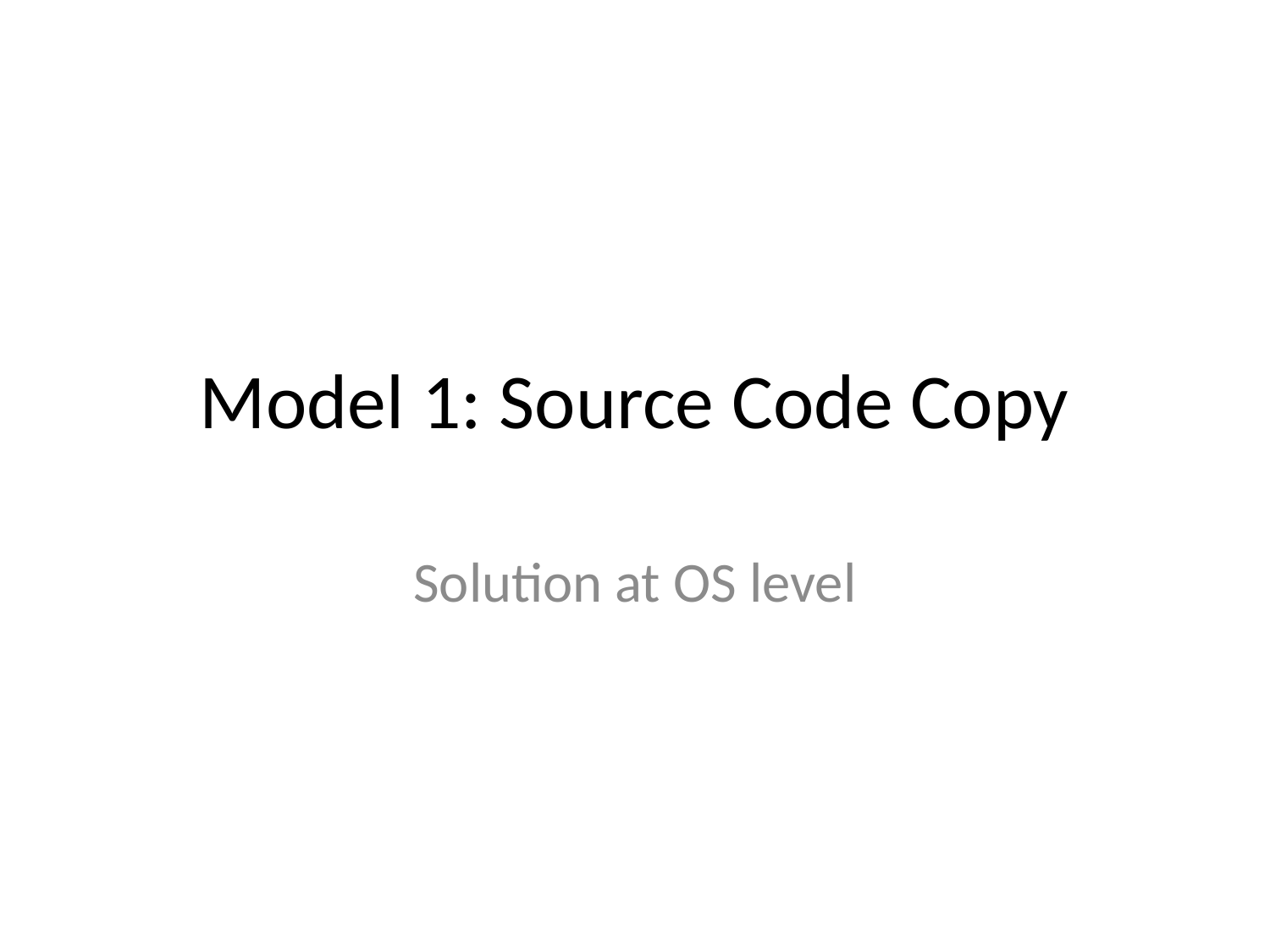

# Model 1: Source Code Copy
Solution at OS level